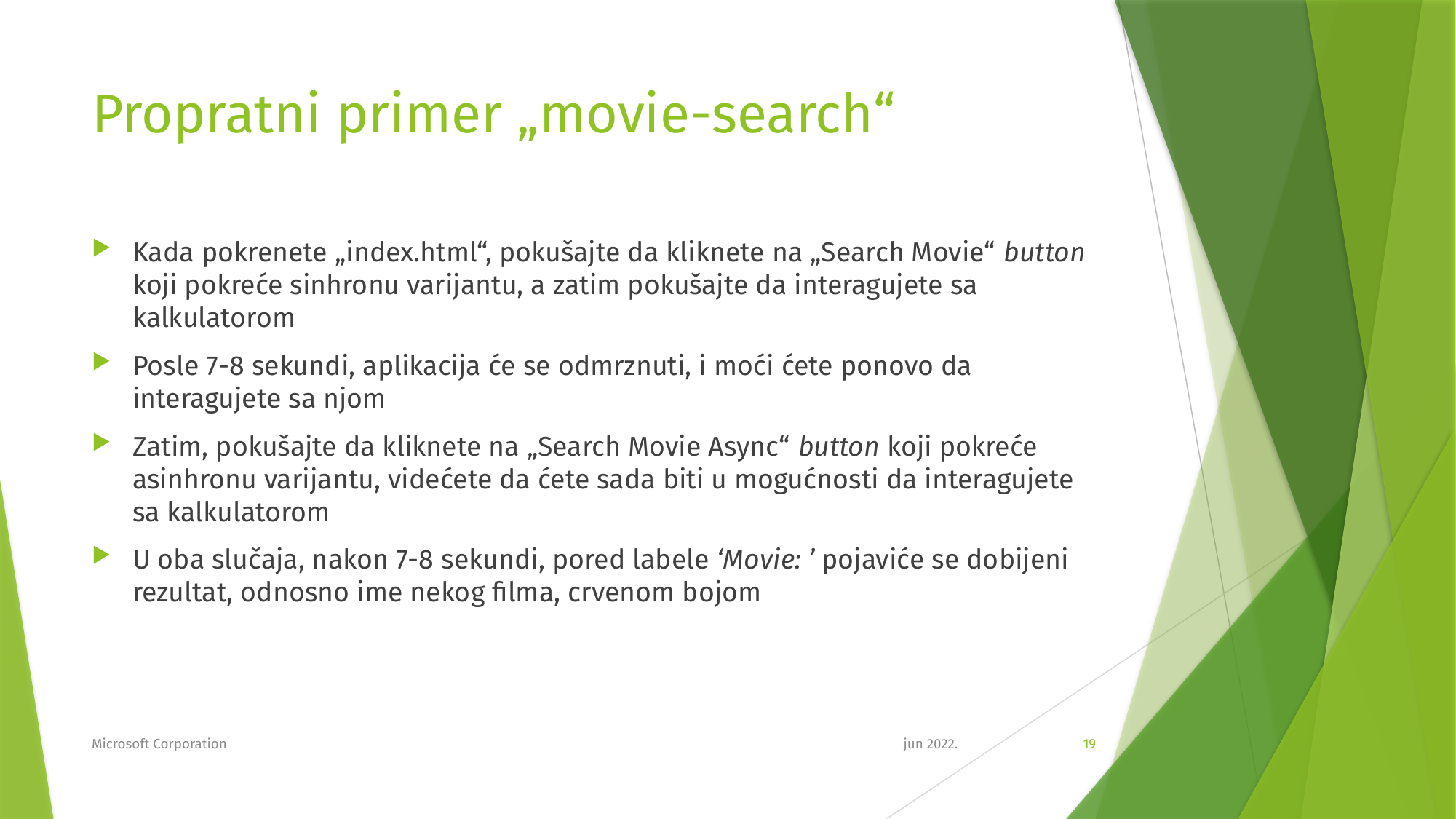

# Propratni primer „movie-search“
Kada pokrenete „index.html“, pokušajte da kliknete na „Search Movie“ button koji pokreće sinhronu varijantu, a zatim pokušajte da interagujete sa kalkulatorom
Posle 7-8 sekundi, aplikacija će se odmrznuti, i moći ćete ponovo da interagujete sa njom
Zatim, pokušajte da kliknete na „Search Movie Async“ button koji pokreće asinhronu varijantu, videćete da ćete sada biti u mogućnosti da interagujete sa kalkulatorom
U oba slučaja, nakon 7-8 sekundi, pored labele ‘Movie: ’ pojaviće se dobijeni rezultat, odnosno ime nekog filma, crvenom bojom
Microsoft Corporation
jun 2022.
19